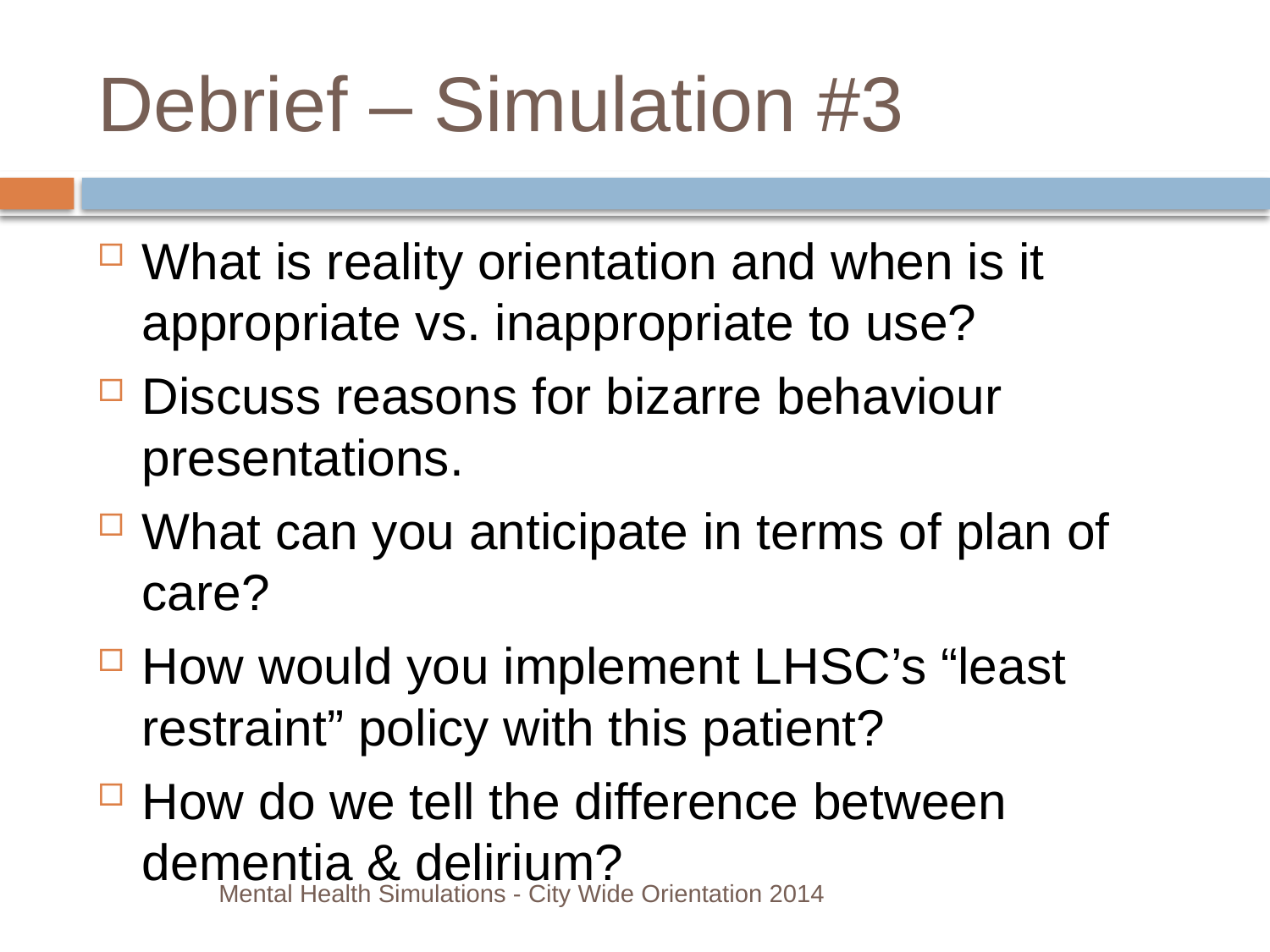

# Debrief – Simulation #3
What is reality orientation and when is it appropriate vs. inappropriate to use?
Discuss reasons for bizarre behaviour presentations.
What can you anticipate in terms of plan of care?
How would you implement LHSC’s “least restraint” policy with this patient?
How do we tell the difference between dementia & delirium?
Mental Health Simulations - City Wide Orientation 2014